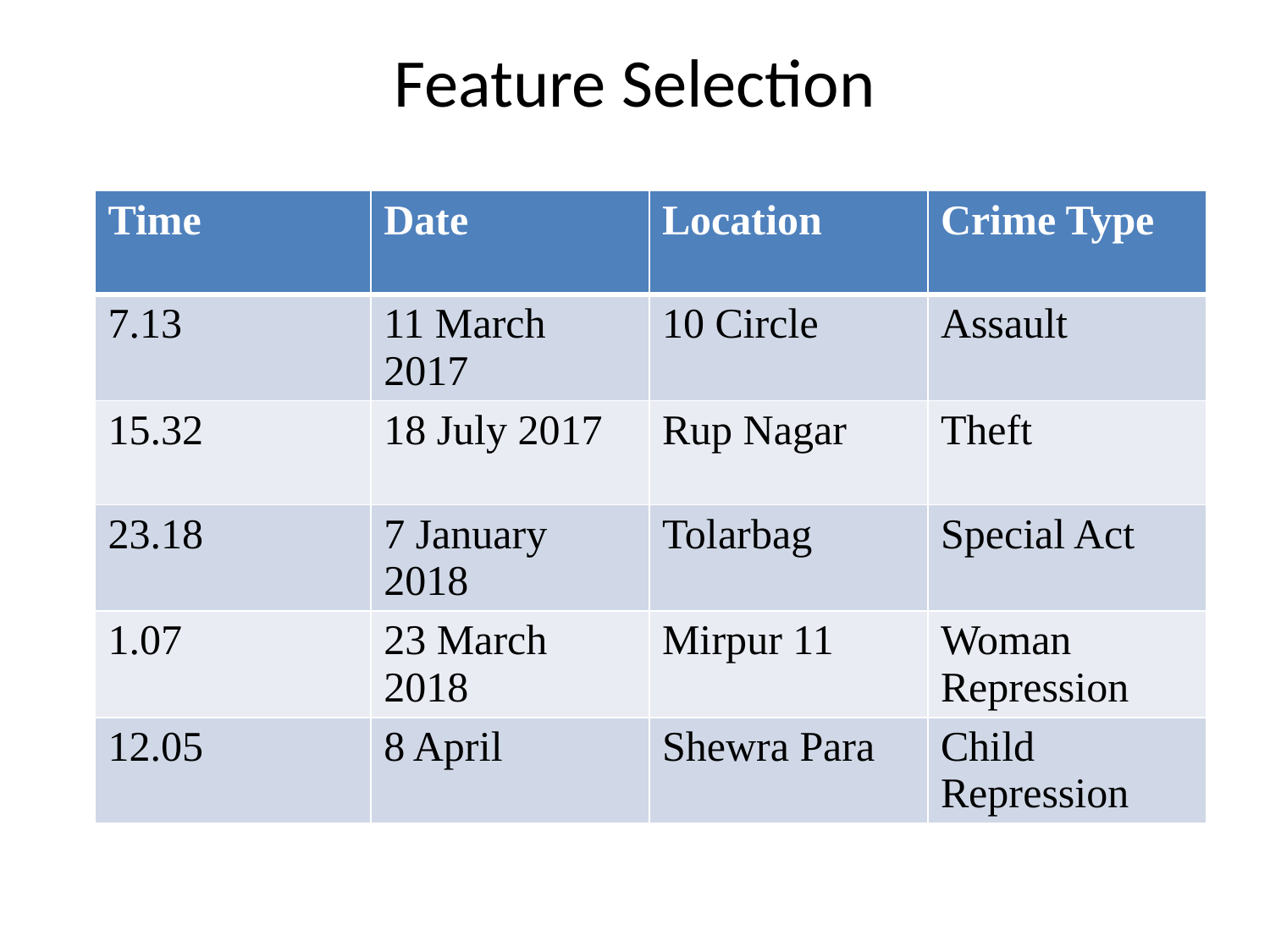

# Feature Selection
| Time | Date | Location | Crime Type |
| --- | --- | --- | --- |
| 7.13 | 11 March 2017 | 10 Circle | Assault |
| 15.32 | 18 July 2017 | Rup Nagar | Theft |
| 23.18 | 7 January 2018 | Tolarbag | Special Act |
| 1.07 | 23 March 2018 | Mirpur 11 | Woman Repression |
| 12.05 | 8 April | Shewra Para | Child Repression |